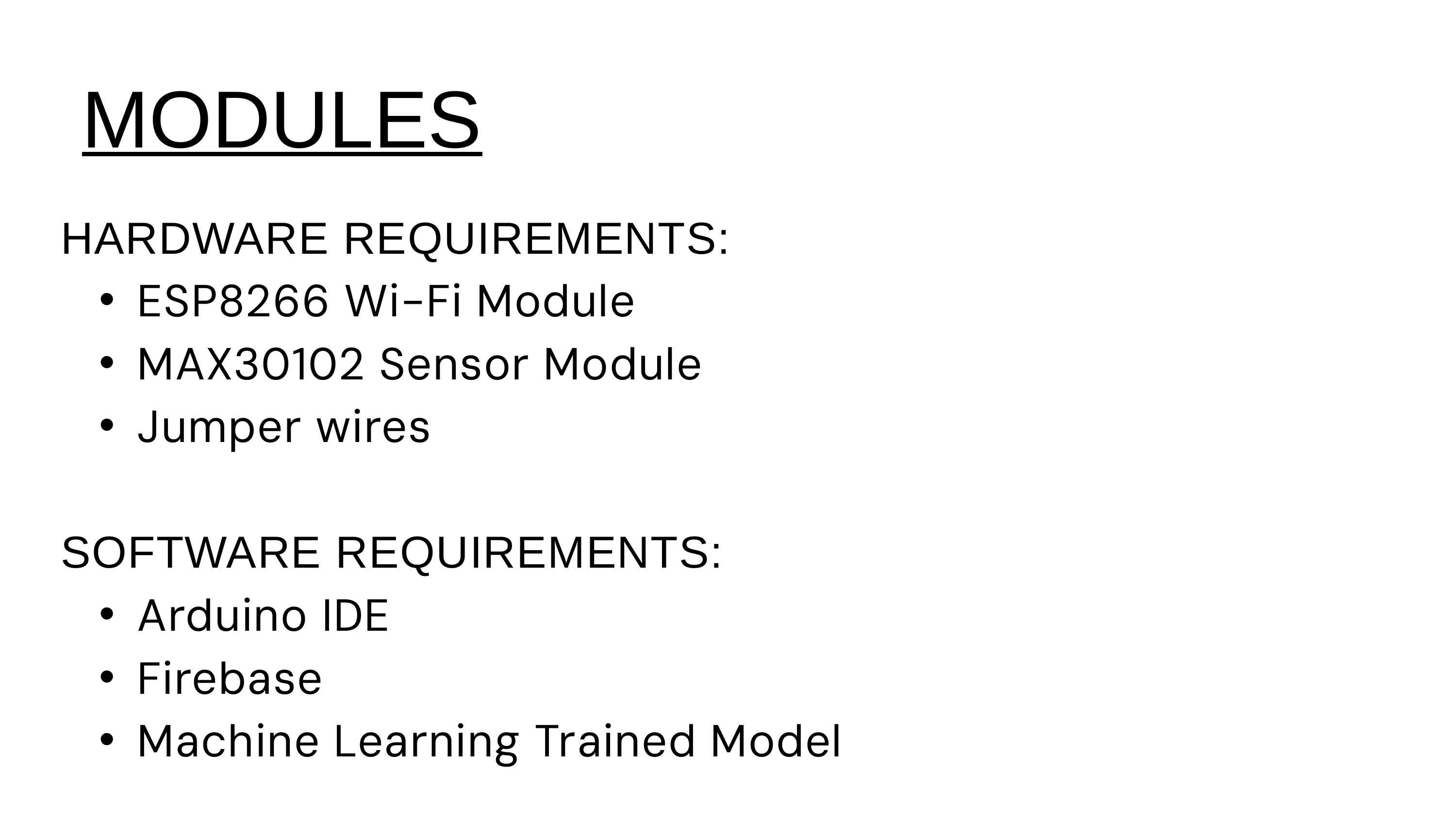

MODULES

HARDWARE REQUIREMENTS:
ESP8266 Wi-Fi Module
MAX30102 Sensor Module
Jumper wires

SOFTWARE REQUIREMENTS:
Arduino IDE
Firebase
Machine Learning Trained Model